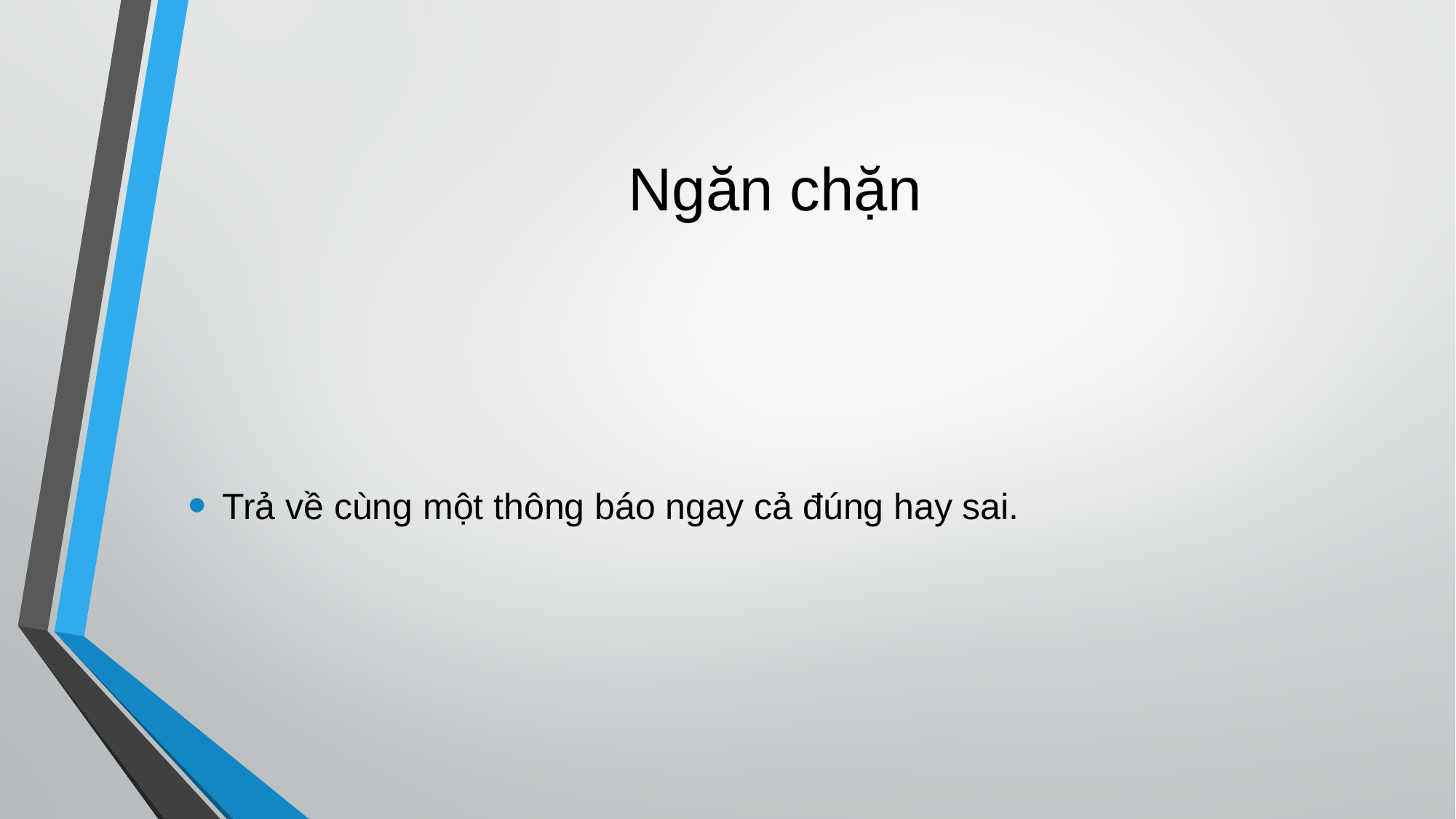

# Ngăn chặn
Trả về cùng một thông báo ngay cả đúng hay sai.